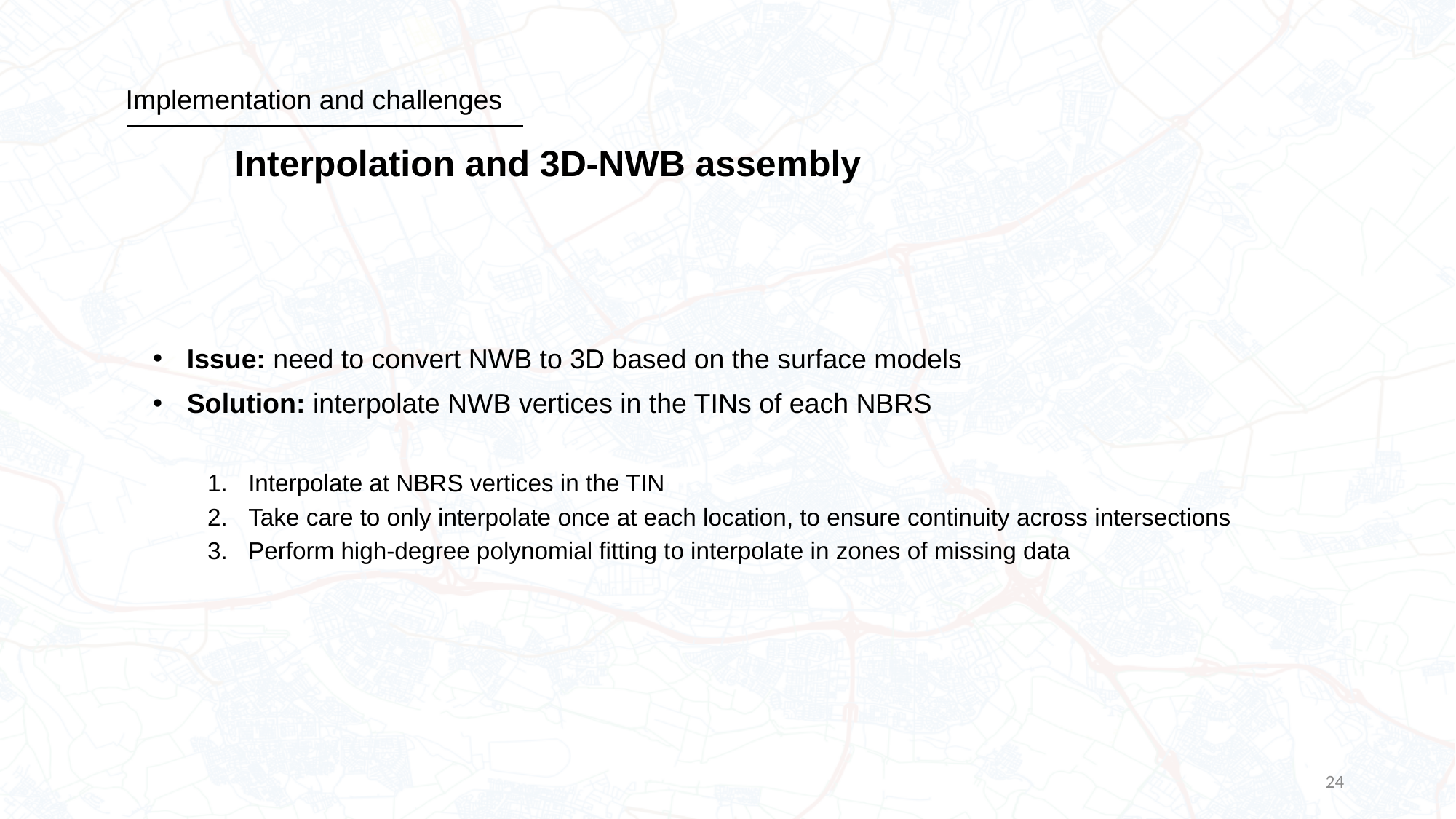

# Implementation and challenges Interpolation and 3D-NWB assembly
Issue: need to convert NWB to 3D based on the surface models
Solution: interpolate NWB vertices in the TINs of each NBRS

Interpolate at NBRS vertices in the TIN
Take care to only interpolate once at each location, to ensure continuity across intersections
Perform high-degree polynomial fitting to interpolate in zones of missing data

24